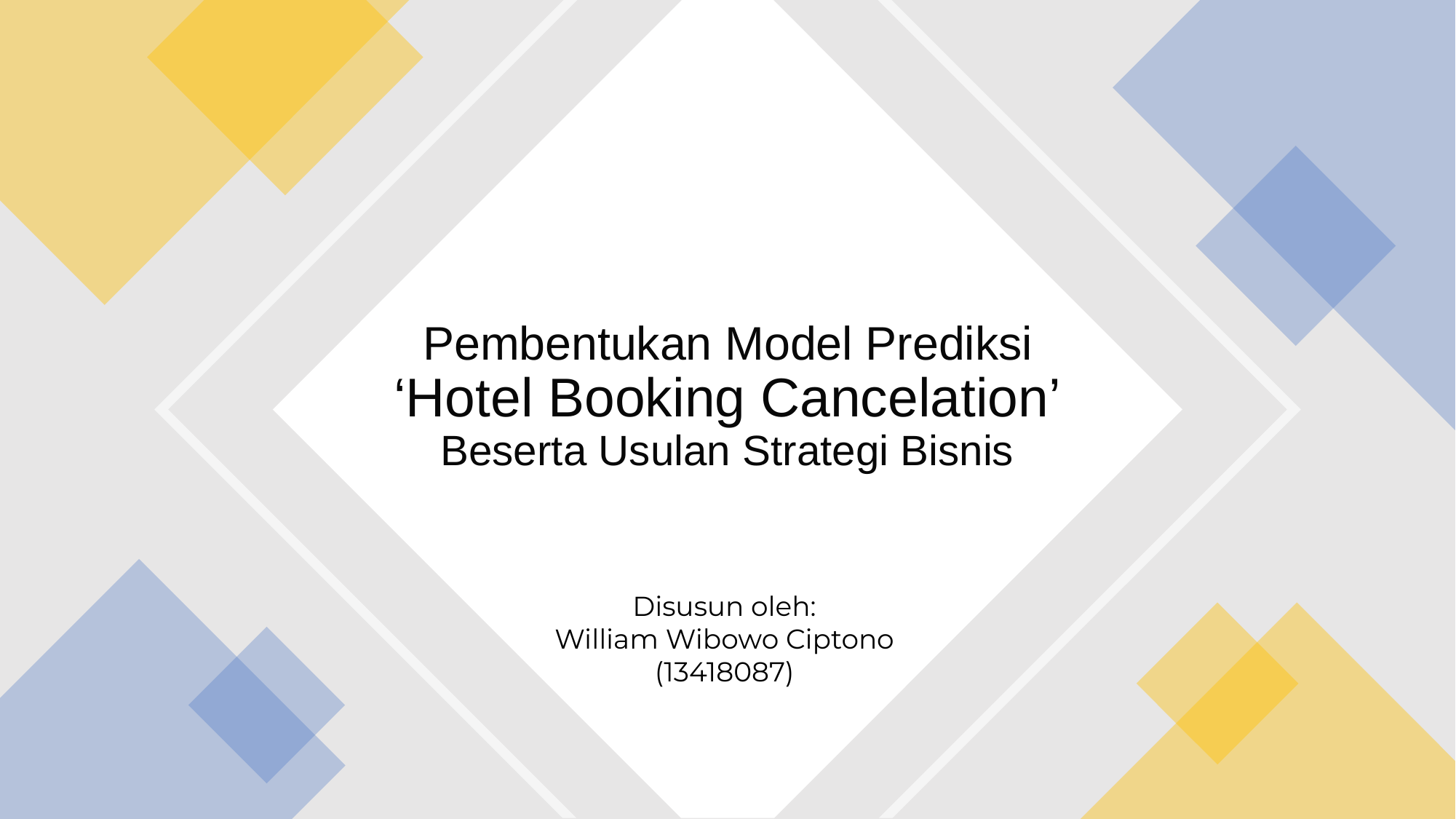

# Pembentukan Model Prediksi ‘Hotel Booking Cancelation’ Beserta Usulan Strategi Bisnis
Disusun oleh:
William Wibowo Ciptono
(13418087)

1